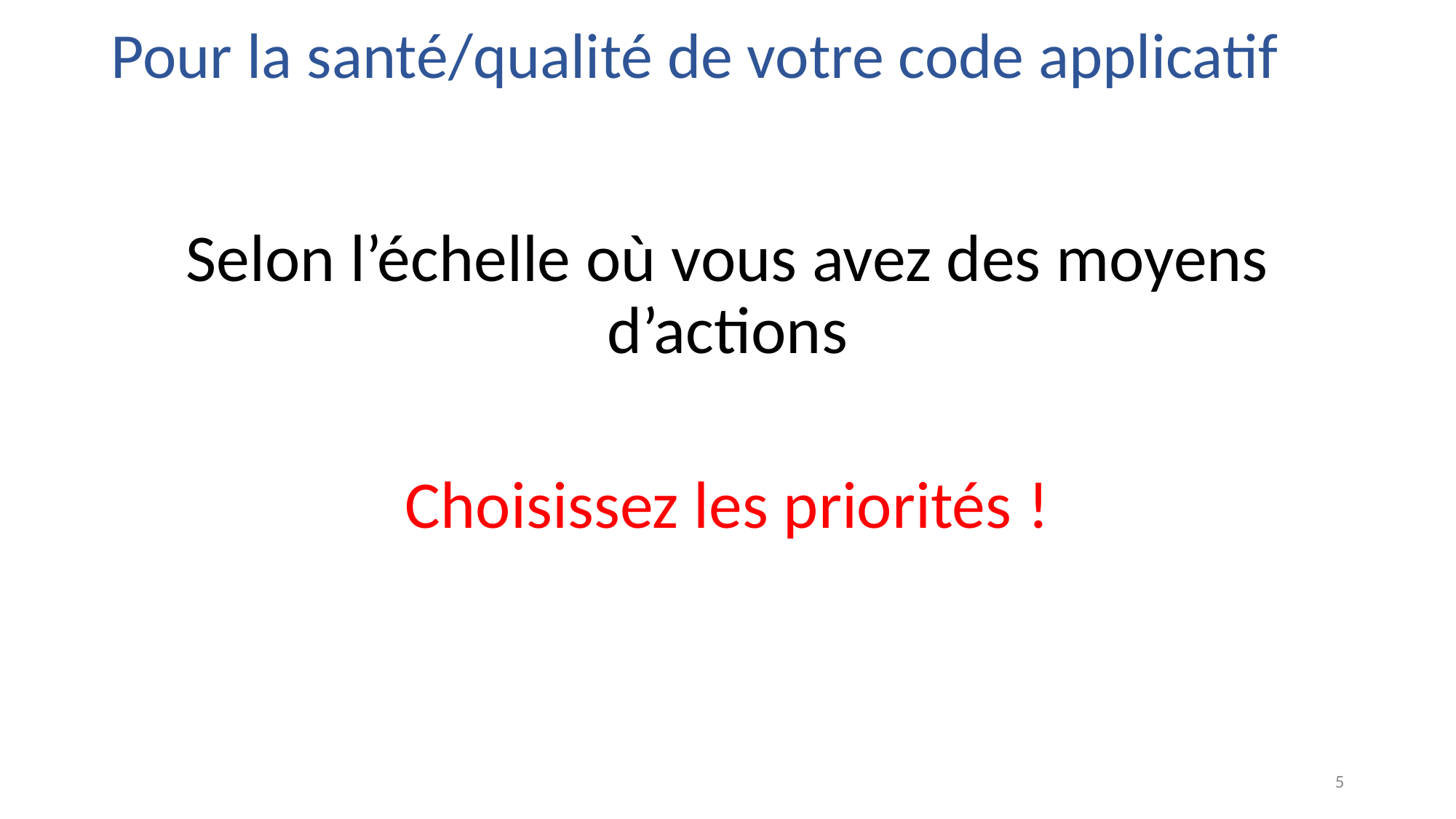

# Pour la santé/qualité de votre code applicatif
Selon l’échelle où vous avez des moyens d’actions

Choisissez les priorités !
5